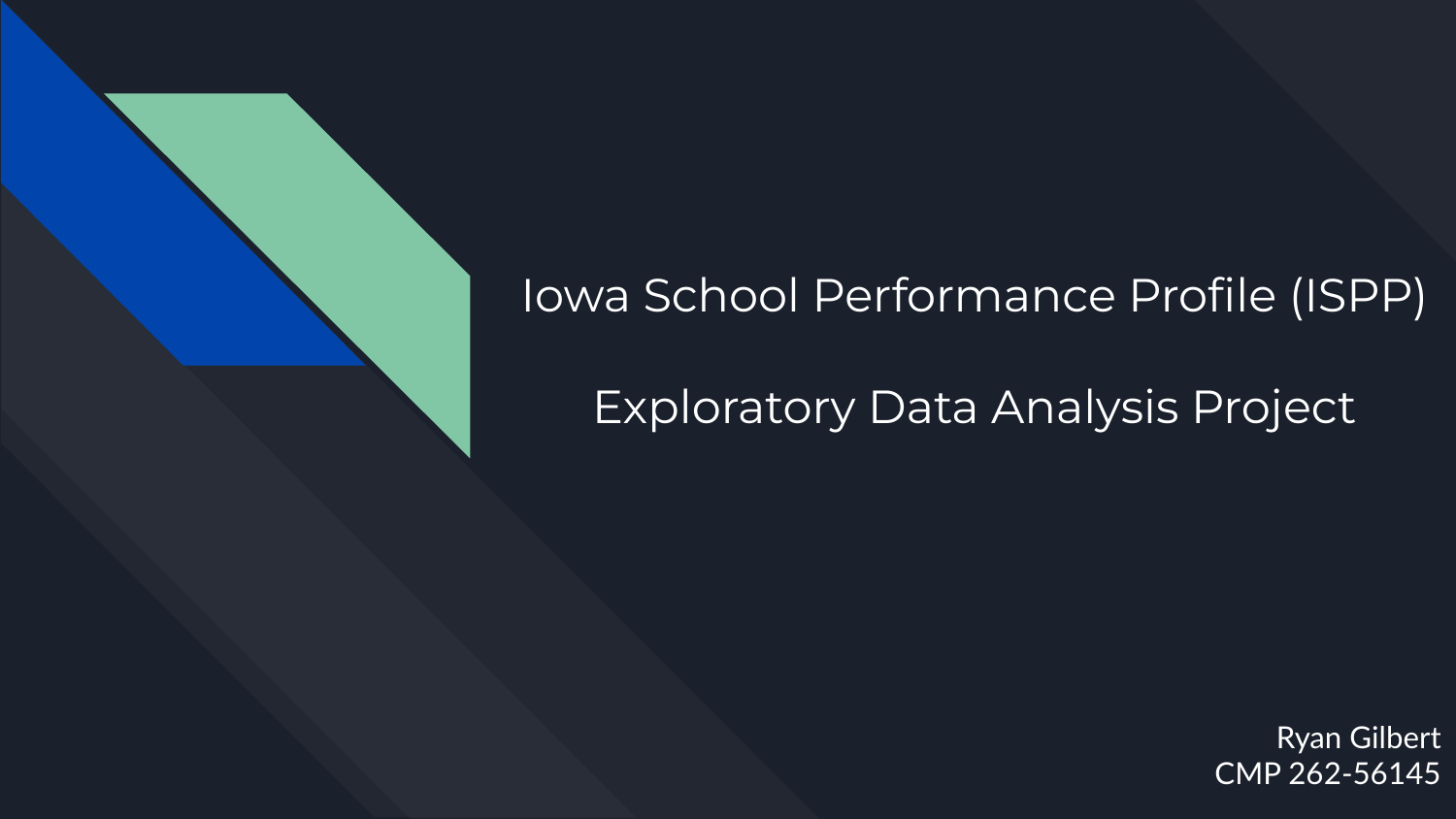

# Iowa School Performance Profile (ISPP)

Exploratory Data Analysis Project
Ryan Gilbert
CMP 262-56145